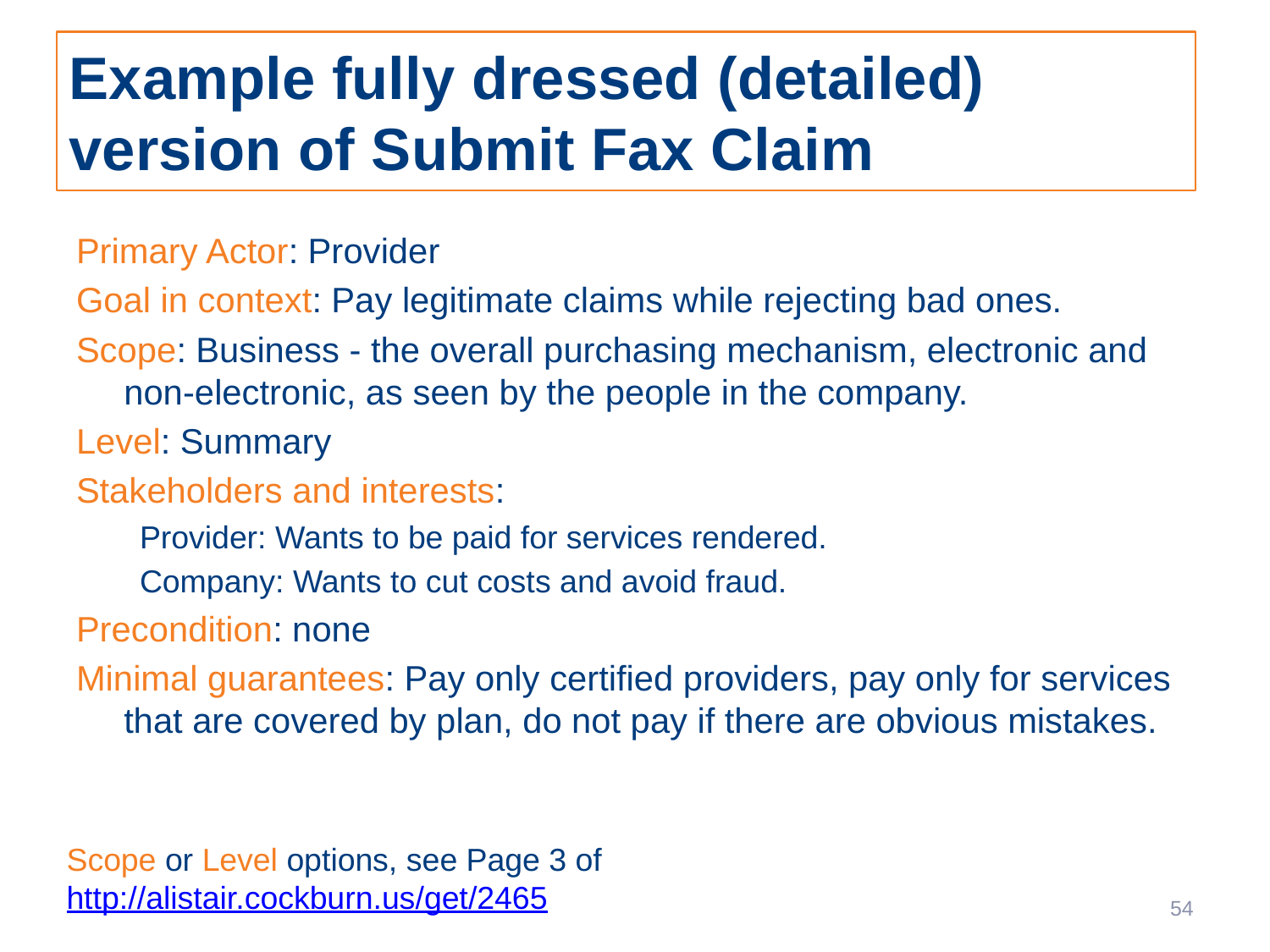

# Example fully dressed (detailed) version of Submit Fax Claim
Primary Actor: Provider
Goal in context: Pay legitimate claims while rejecting bad ones.
Scope: Business - the overall purchasing mechanism, electronic and non-electronic, as seen by the people in the company.
Level: Summary
Stakeholders and interests:
Provider: Wants to be paid for services rendered.
Company: Wants to cut costs and avoid fraud.
Precondition: none
Minimal guarantees: Pay only certified providers, pay only for services that are covered by plan, do not pay if there are obvious mistakes.
Scope or Level options, see Page 3 of http://alistair.cockburn.us/get/2465
54